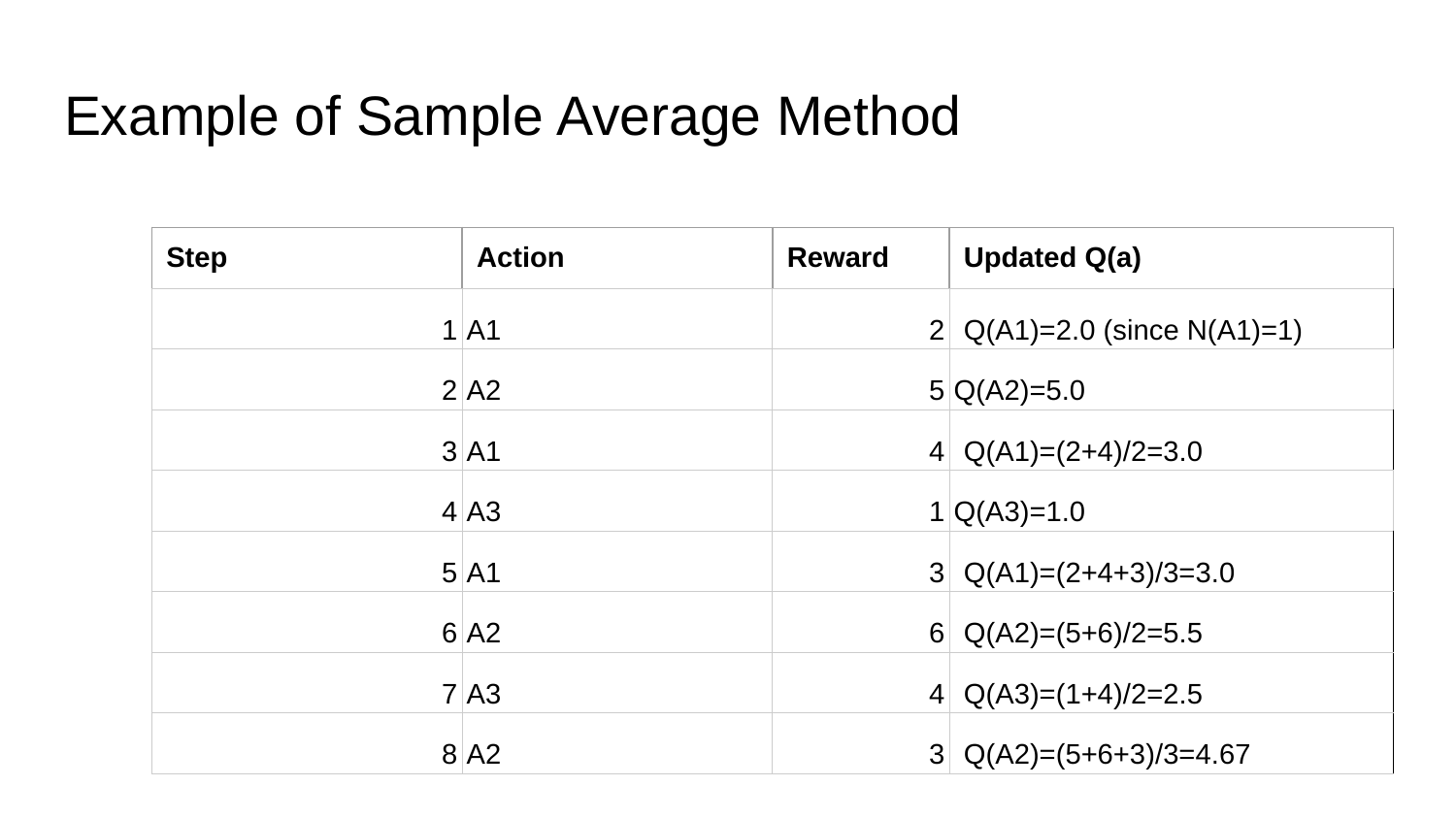

# Example of Sample Average Method
| Step | Action | Reward | Updated Q(a) |
| --- | --- | --- | --- |
| 1 | A1 | 2 | Q(A1)=2.0 (since N(A1)=1) |
| 2 | A2 | 5 | Q(A2)=5.0 |
| 3 | A1 | 4 | Q(A1)=(2+4​)/2=3.0 |
| 4 | A3 | 1 | Q(A3)=1.0 |
| 5 | A1 | 3 | Q(A1)=(2+4+3​)/3=3.0 |
| 6 | A2 | 6 | Q(A2)=(5+6​)/2=5.5 |
| 7 | A3 | 4 | Q(A3)=(1+4​)/2=2.5 |
| 8 | A2 | 3 | Q(A2)=(5+6+3​)/3=4.67 |